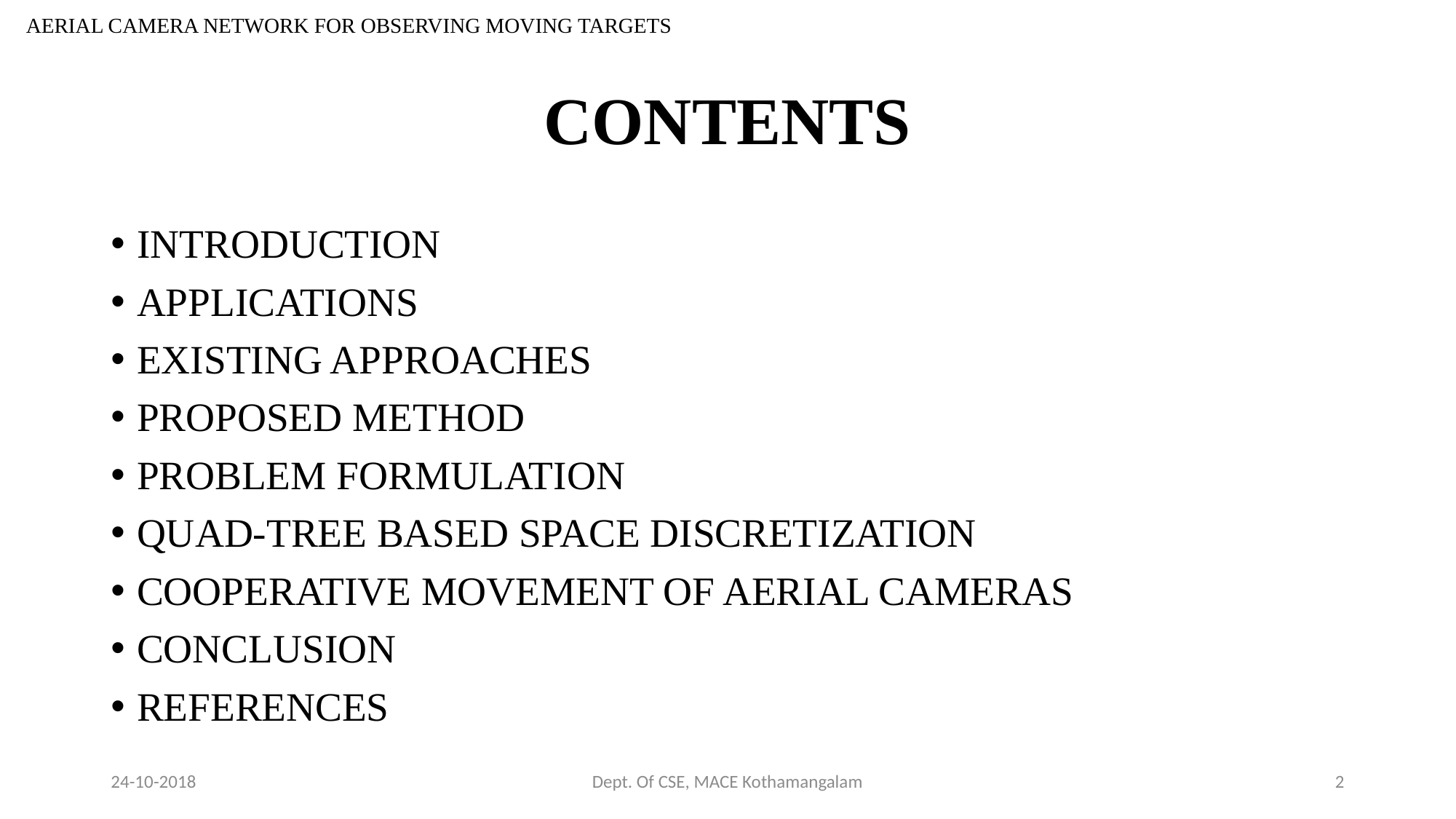

AERIAL CAMERA NETWORK FOR OBSERVING MOVING TARGETS
# CONTENTS
INTRODUCTION
APPLICATIONS
EXISTING APPROACHES
PROPOSED METHOD
PROBLEM FORMULATION
QUAD-TREE BASED SPACE DISCRETIZATION
COOPERATIVE MOVEMENT OF AERIAL CAMERAS
CONCLUSION
REFERENCES
24-10-2018
Dept. Of CSE, MACE Kothamangalam
2